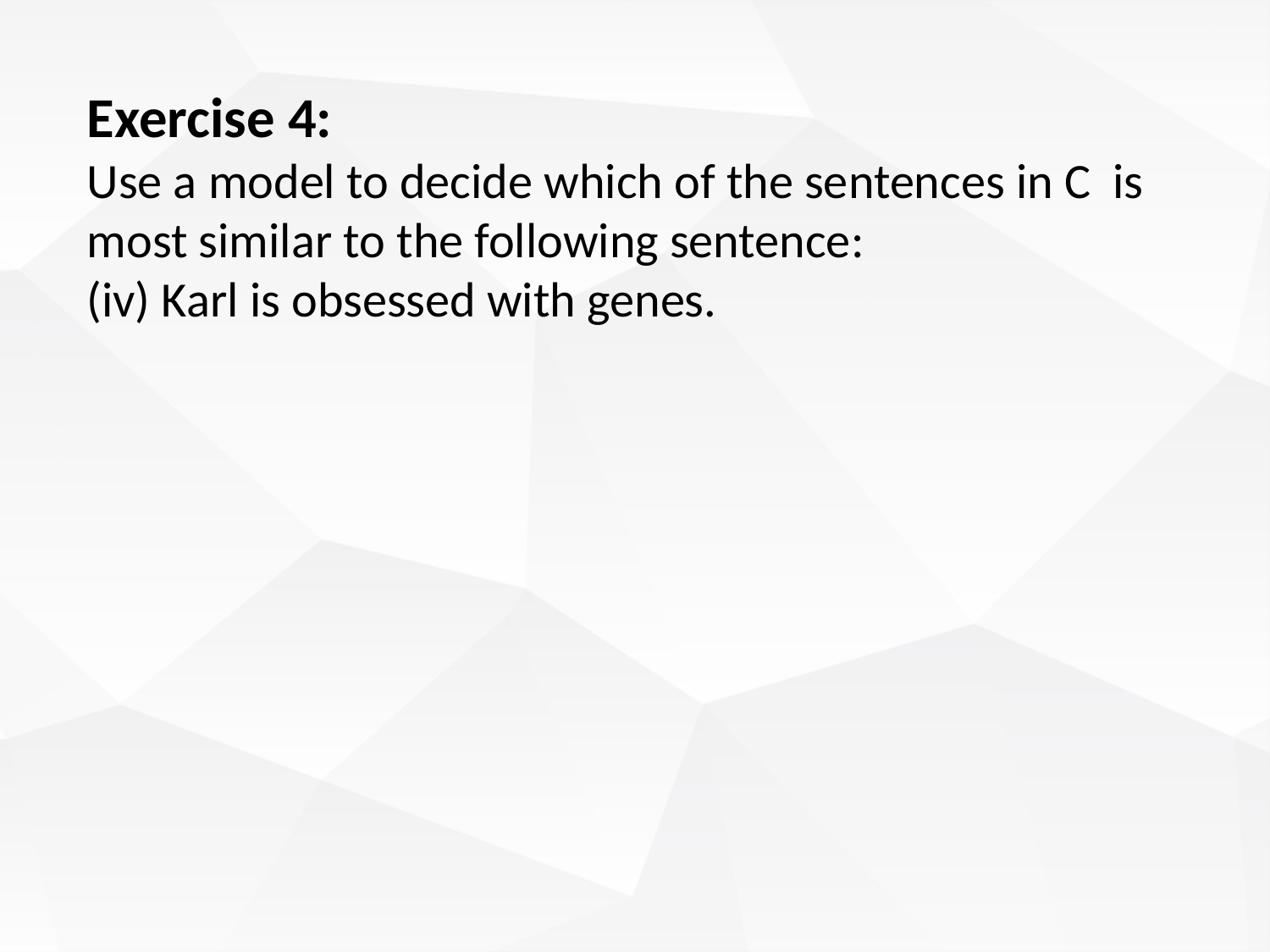

Exercise 4:
Use a model to decide which of the sentences in C  is most similar to the following sentence:
(iv) Karl is obsessed with genes.